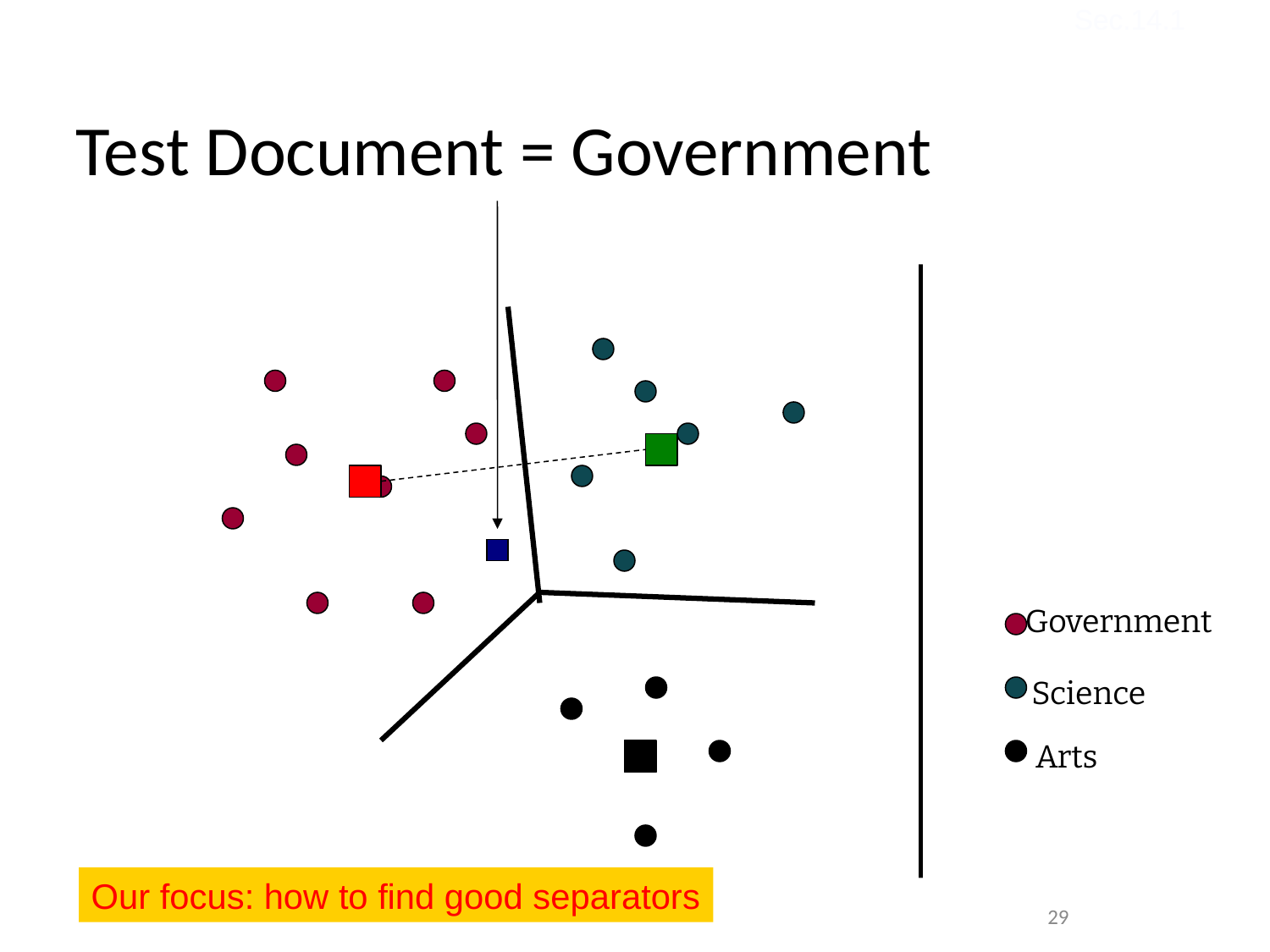

# Test Document = Government
Sec.14.1

Government

Science

Arts

Our focus: how to find good separators
29